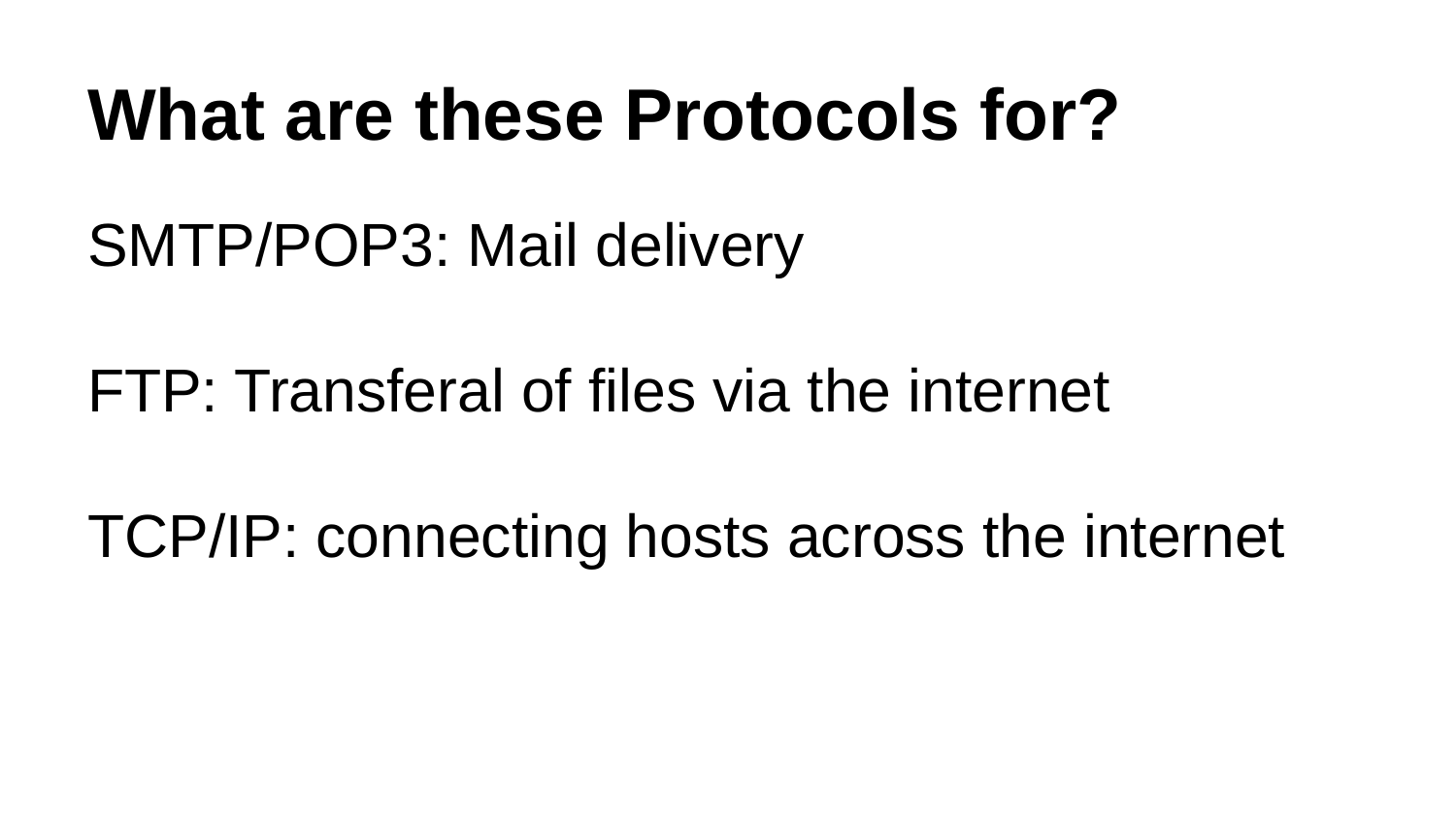

# What are these Protocols for?
SMTP/POP3: Mail delivery

FTP: Transferal of files via the internet

TCP/IP: connecting hosts across the internet